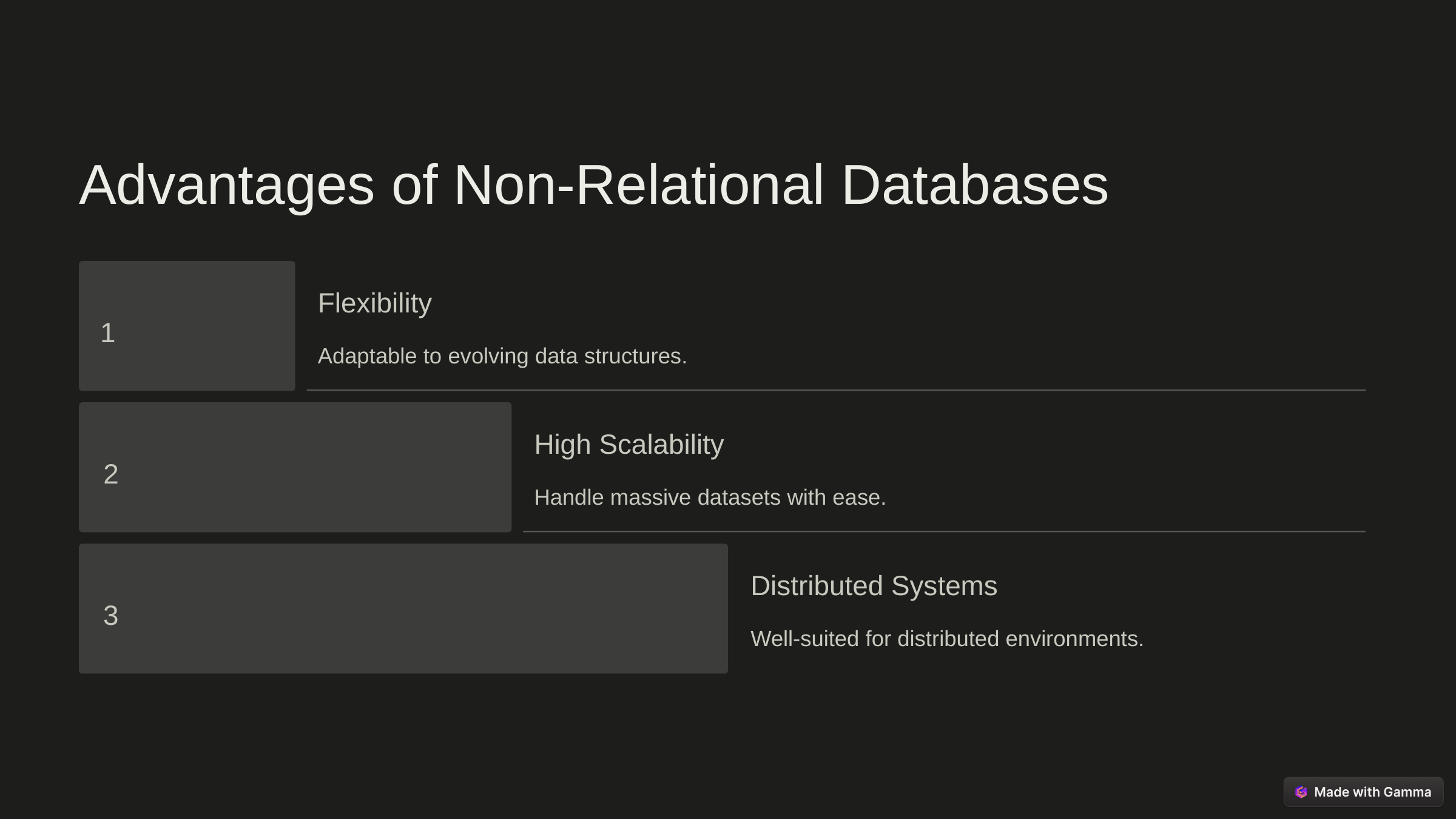

Advantages of Non-Relational Databases

Flexibility
1
Adaptable to evolving data structures.

High Scalability
2
Handle massive datasets with ease.

Distributed Systems
3
Well-suited for distributed environments.